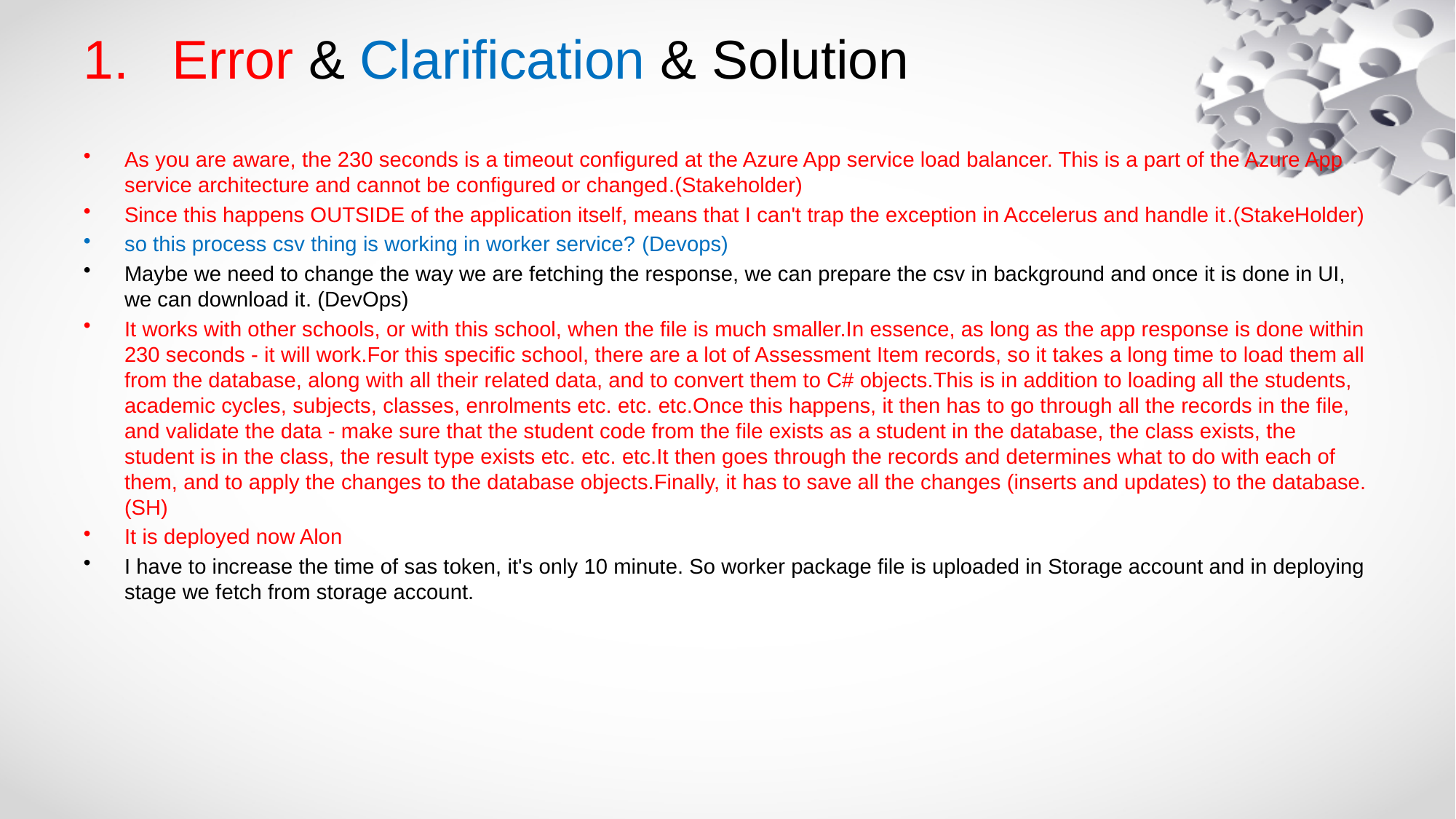

# Error & Clarification & Solution
As you are aware, the 230 seconds is a timeout configured at the Azure App service load balancer. This is a part of the Azure App service architecture and cannot be configured or changed.(Stakeholder)
Since this happens OUTSIDE of the application itself, means that I can't trap the exception in Accelerus and handle it.(StakeHolder)
so this process csv thing is working in worker service? (Devops)
Maybe we need to change the way we are fetching the response, we can prepare the csv in background and once it is done in UI, we can download it. (DevOps)
It works with other schools, or with this school, when the file is much smaller.In essence, as long as the app response is done within 230 seconds - it will work.For this specific school, there are a lot of Assessment Item records, so it takes a long time to load them all from the database, along with all their related data, and to convert them to C# objects.This is in addition to loading all the students, academic cycles, subjects, classes, enrolments etc. etc. etc.Once this happens, it then has to go through all the records in the file, and validate the data - make sure that the student code from the file exists as a student in the database, the class exists, the student is in the class, the result type exists etc. etc. etc.It then goes through the records and determines what to do with each of them, and to apply the changes to the database objects.Finally, it has to save all the changes (inserts and updates) to the database.(SH)
It is deployed now Alon
I have to increase the time of sas token, it's only 10 minute. So worker package file is uploaded in Storage account and in deploying stage we fetch from storage account.